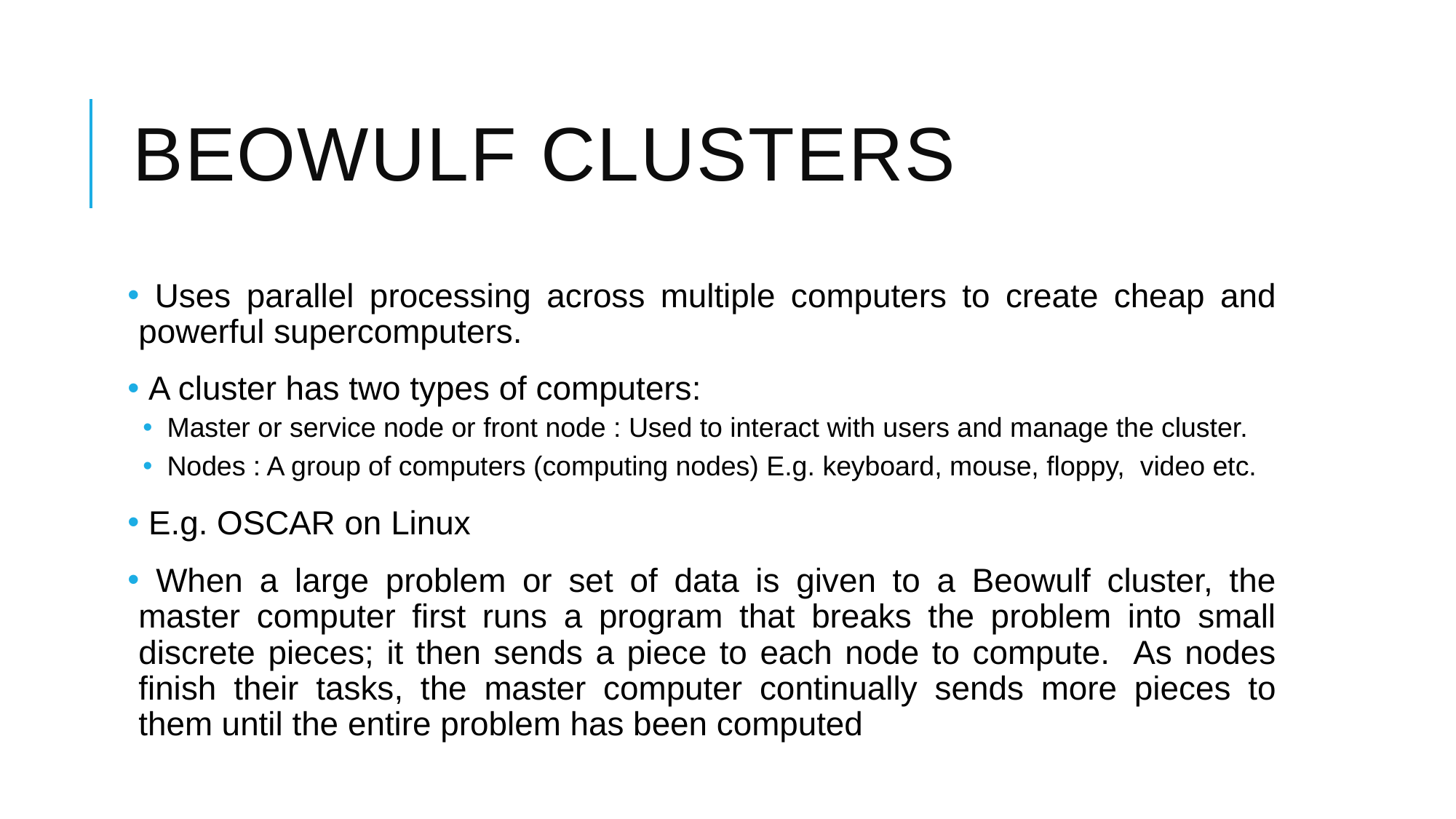

# Beowulf clusters
 Uses parallel processing across multiple computers to create cheap and powerful supercomputers.
 A cluster has two types of computers:
 Master or service node or front node : Used to interact with users and manage the cluster.
 Nodes : A group of computers (computing nodes) E.g. keyboard, mouse, floppy,  video etc.
 E.g. OSCAR on Linux
 When a large problem or set of data is given to a Beowulf cluster, the master computer first runs a program that breaks the problem into small discrete pieces; it then sends a piece to each node to compute.  As nodes finish their tasks, the master computer continually sends more pieces to them until the entire problem has been computed